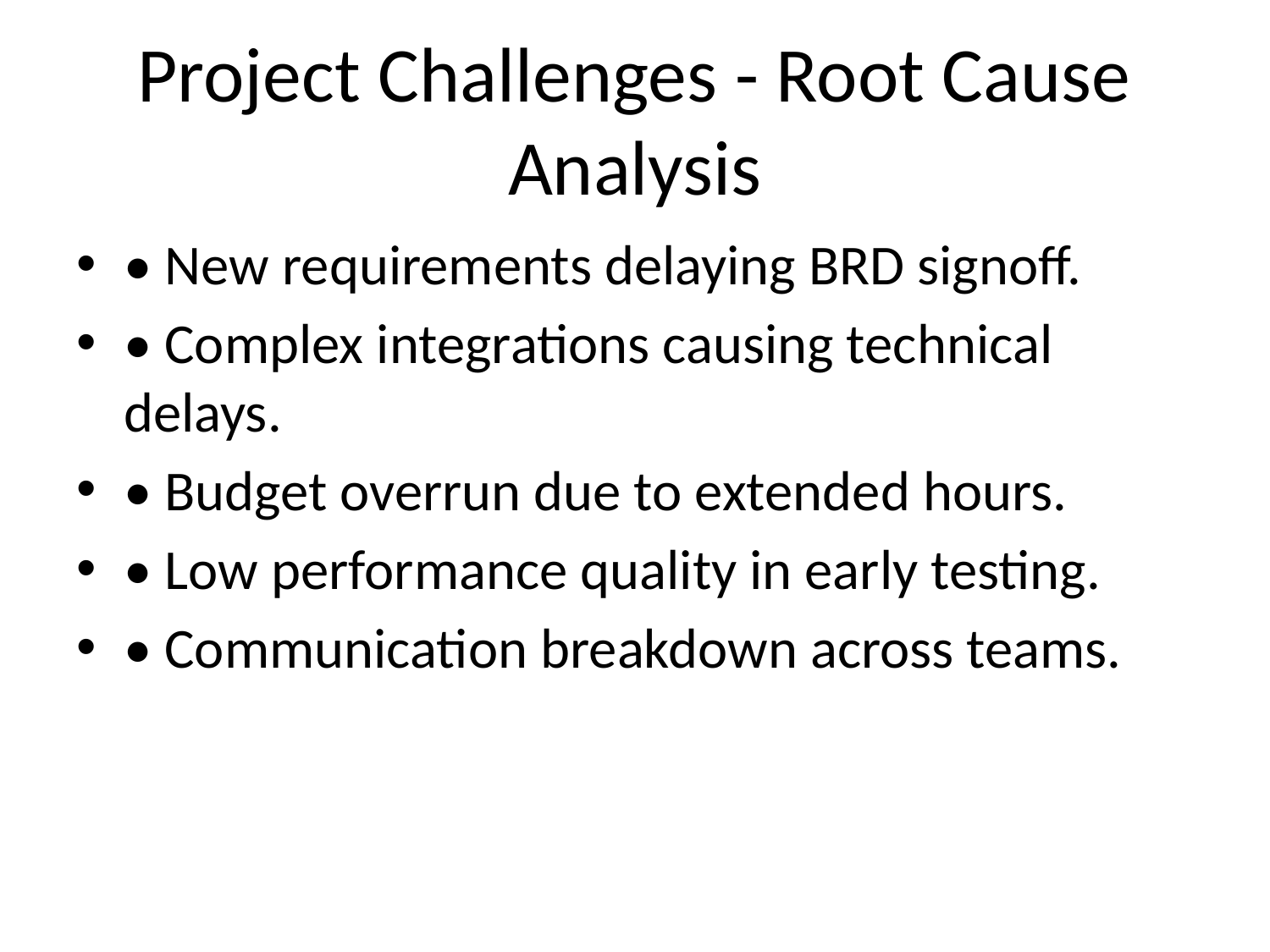

# Project Challenges - Root Cause Analysis
• New requirements delaying BRD signoff.
• Complex integrations causing technical delays.
• Budget overrun due to extended hours.
• Low performance quality in early testing.
• Communication breakdown across teams.